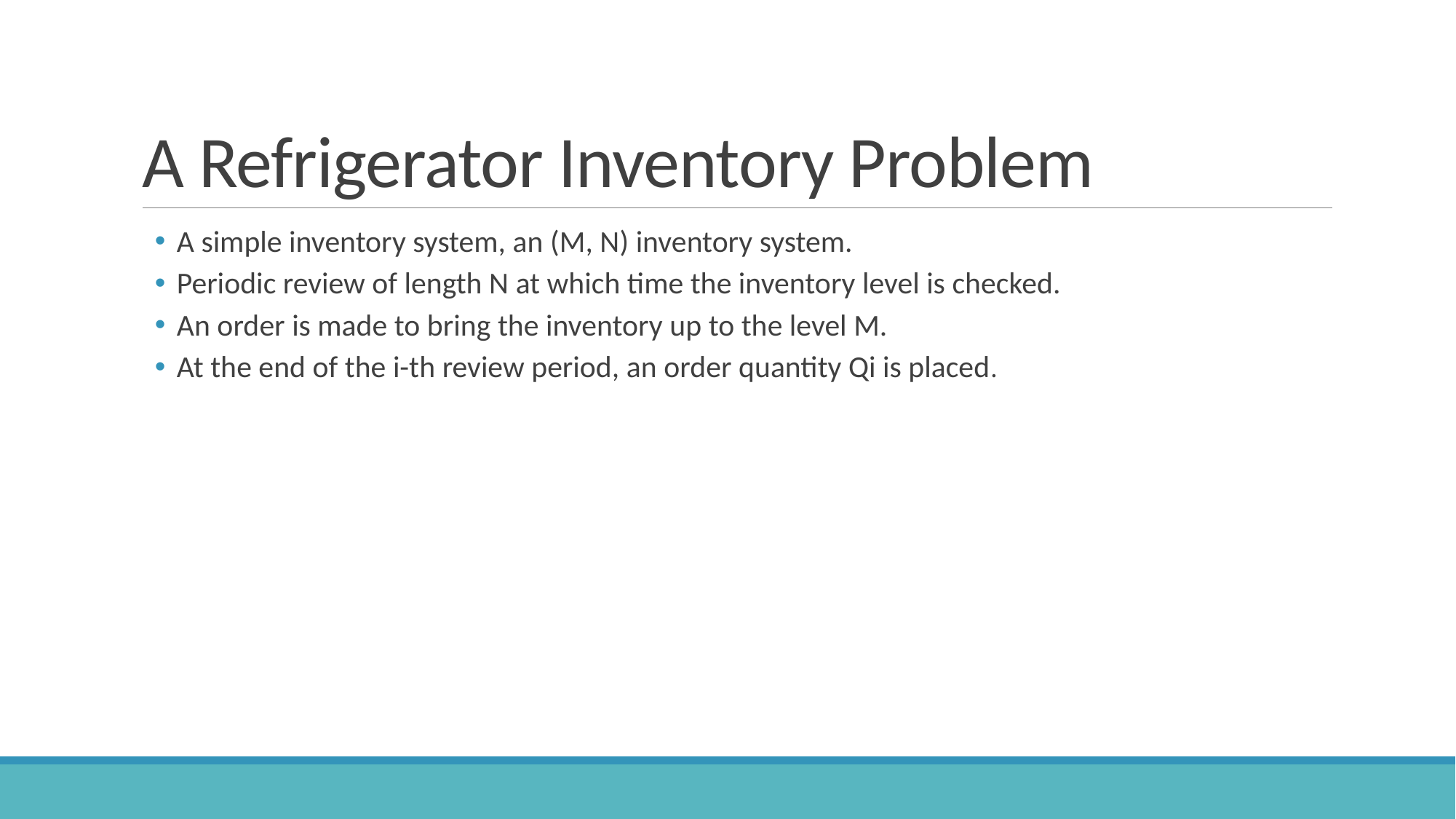

# A Refrigerator Inventory Problem
A simple inventory system, an (M, N) inventory system.
Periodic review of length N at which time the inventory level is checked.
An order is made to bring the inventory up to the level M.
At the end of the i-th review period, an order quantity Qi is placed.